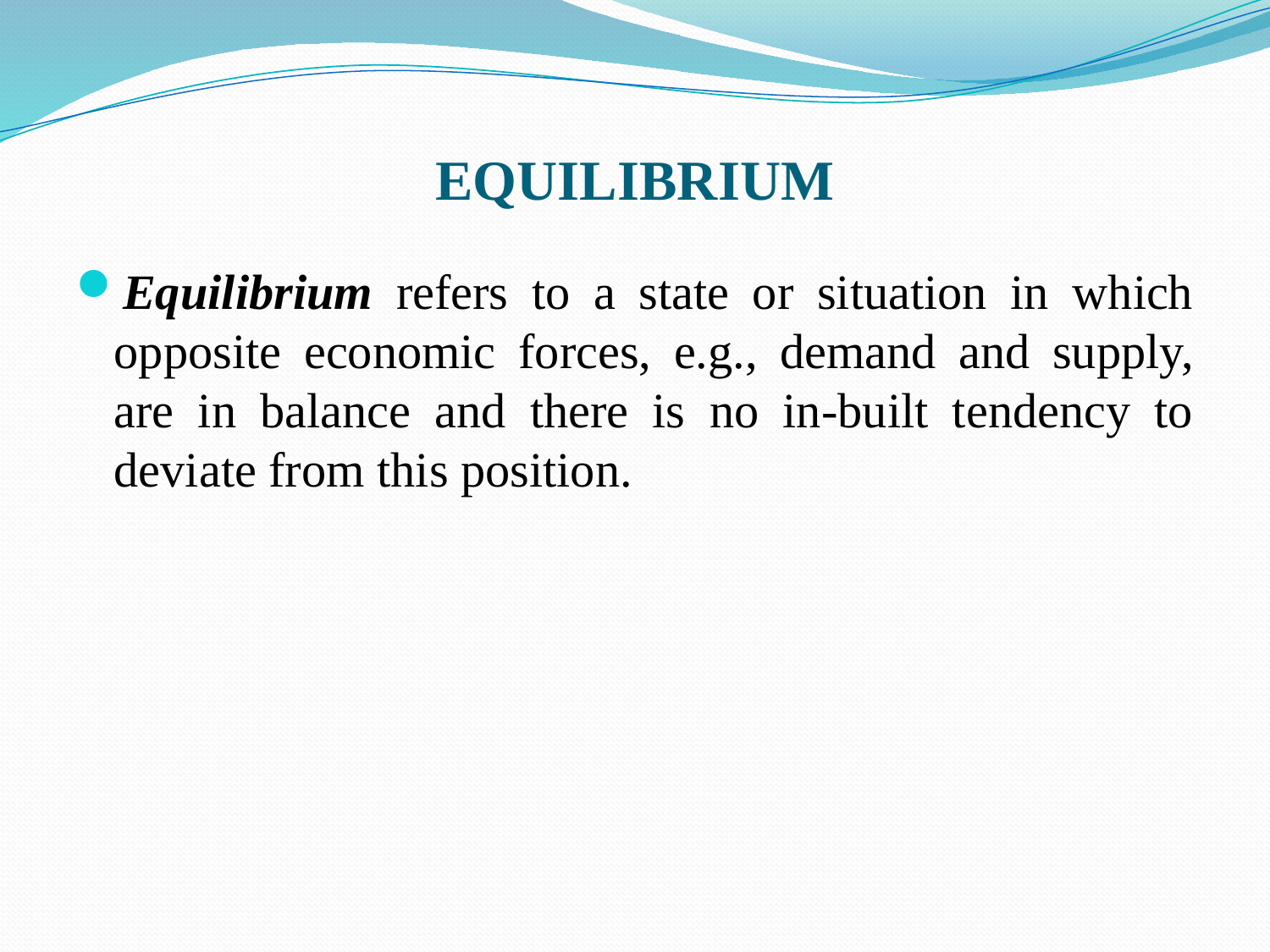

# EQUILIBRIUM
Equilibrium refers to a state or situation in which opposite economic forces, e.g., demand and supply, are in balance and there is no in-built tendency to deviate from this position.